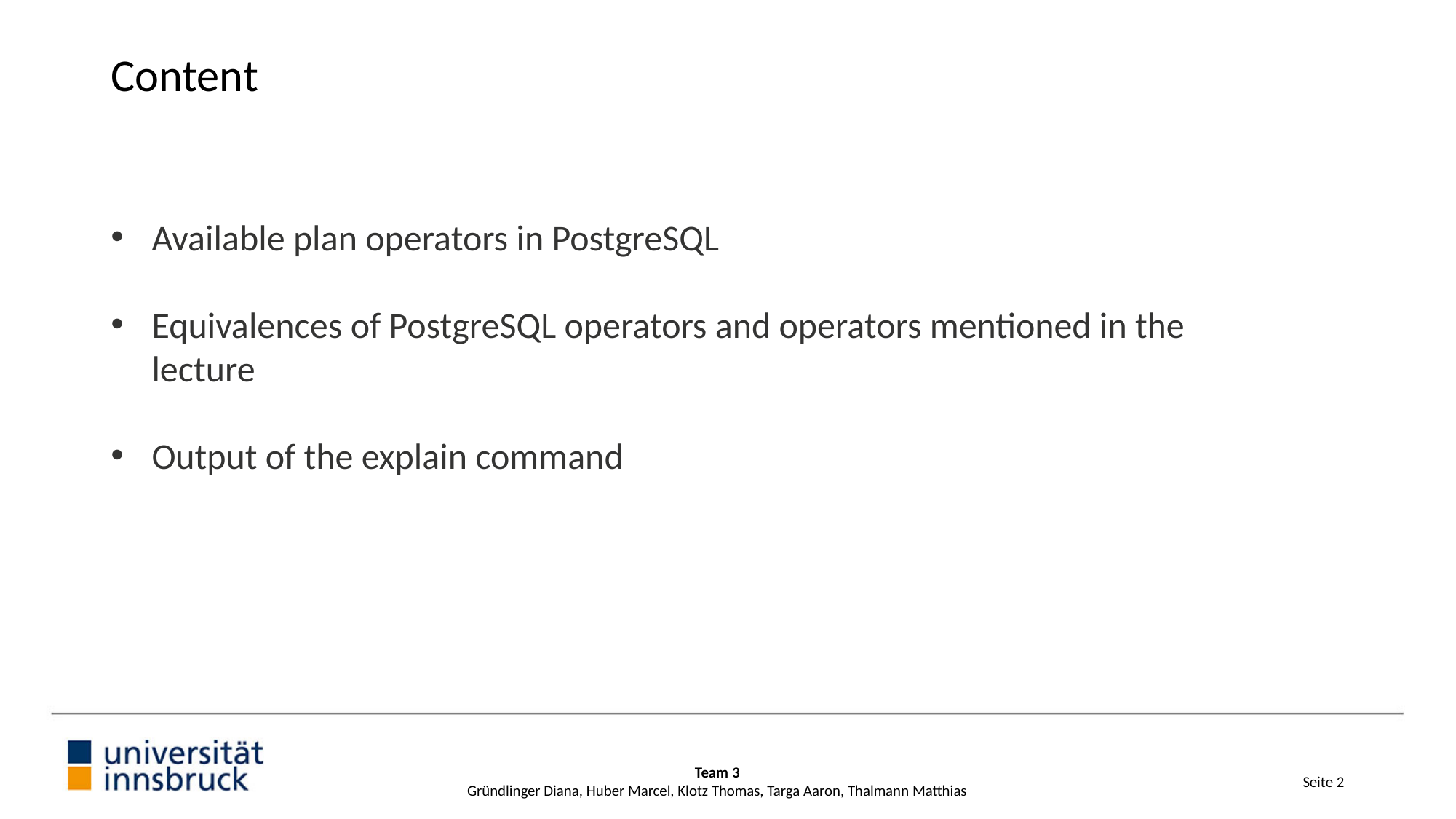

# Content
Available plan operators in PostgreSQL

Equivalences of PostgreSQL operators and operators mentioned in the lecture

Output of the explain command
Team 3
Gründlinger Diana, Huber Marcel, Klotz Thomas, Targa Aaron, Thalmann Matthias
Seite 2